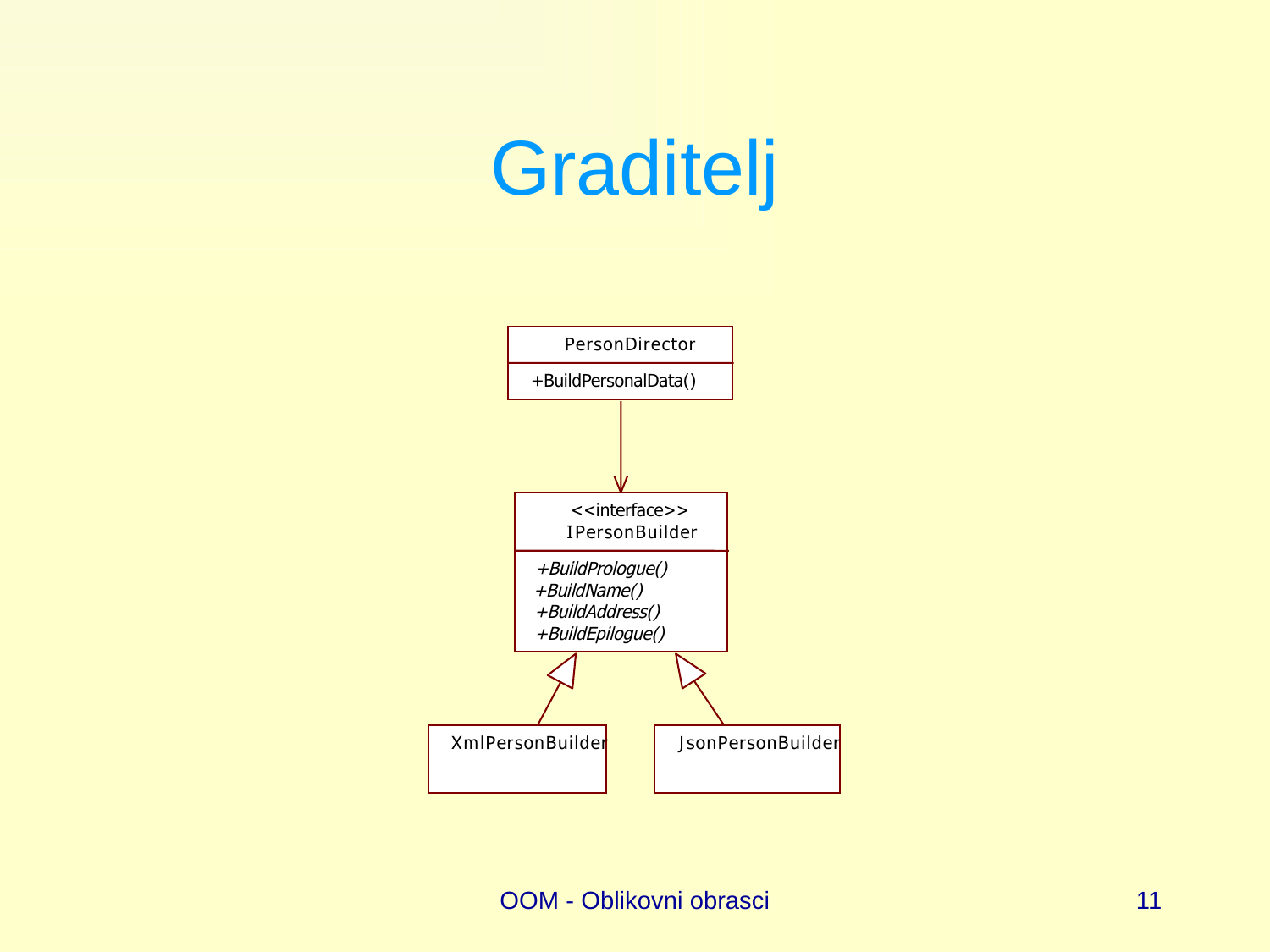

# Graditelj

PersonDirector

+BuildPersonalData()

<<interface>>
IPersonBuilder

+BuildPrologue()
+BuildName()
+BuildAddress()
+BuildEpilogue()

XmlPersonBuilder
JsonPersonBuilder
OOM - Oblikovni obrasci
11